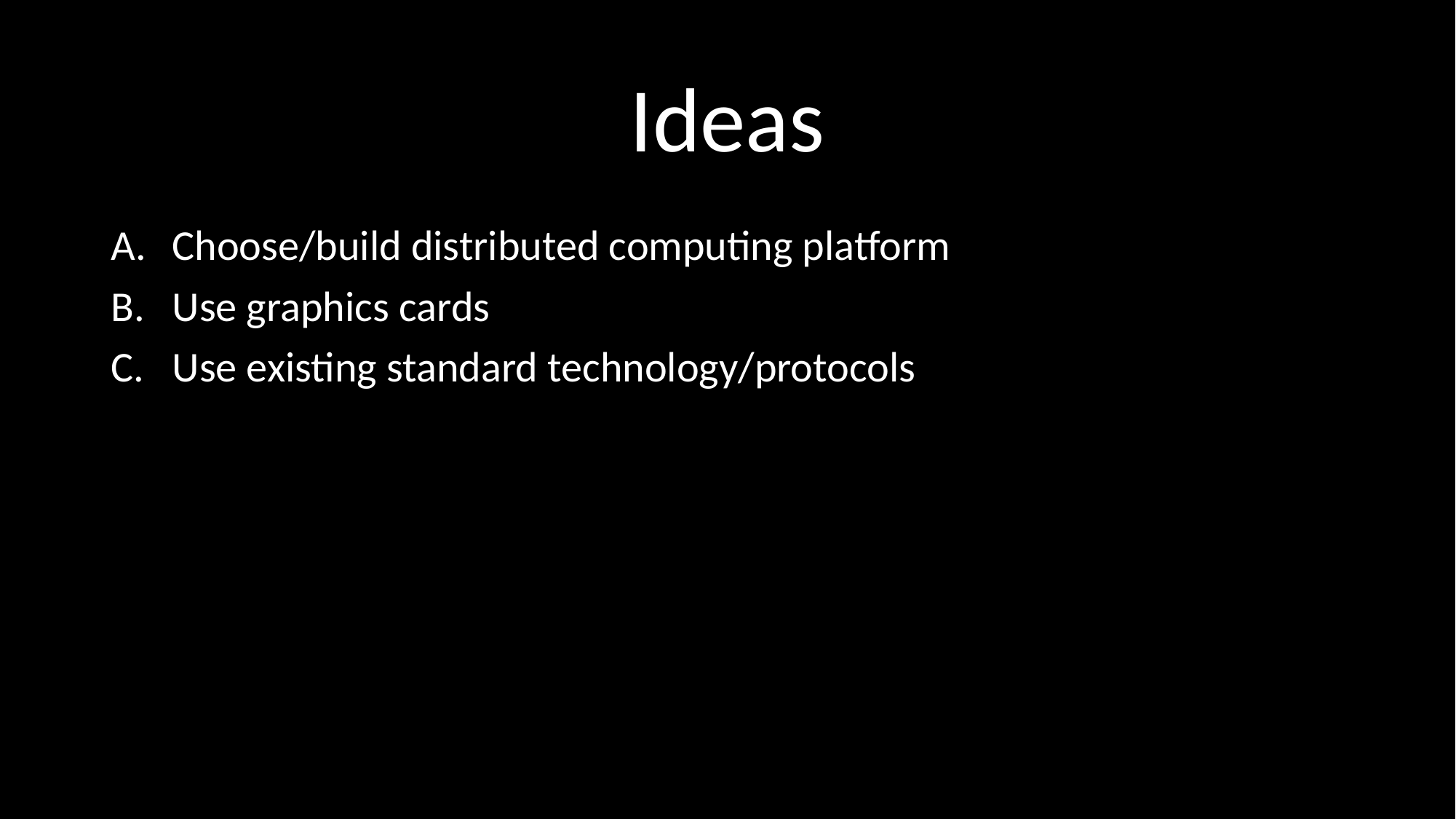

# Ideas
Choose/build distributed computing platform
Use graphics cards
Use existing standard technology/protocols